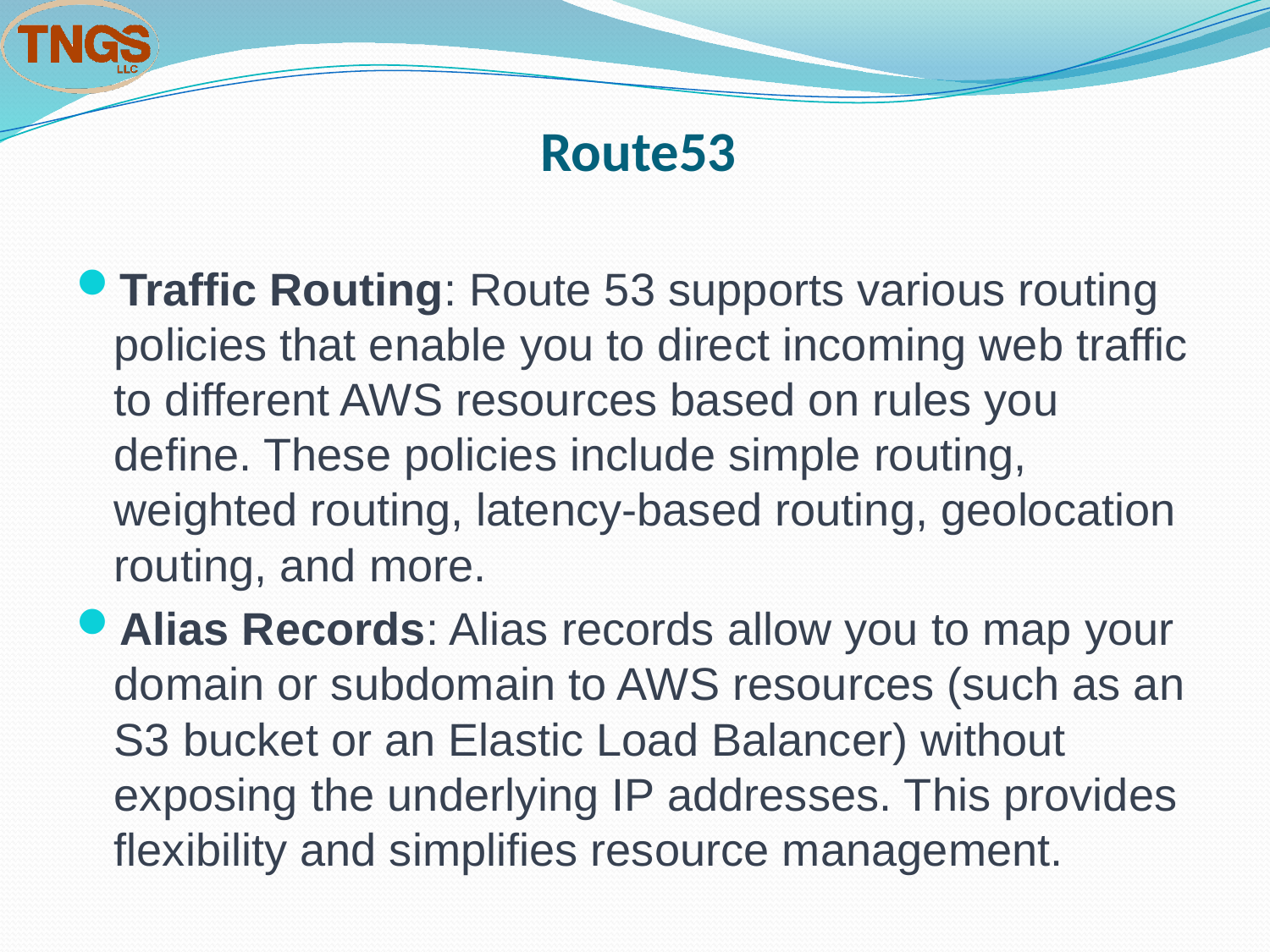

# Route53
Traffic Routing: Route 53 supports various routing policies that enable you to direct incoming web traffic to different AWS resources based on rules you define. These policies include simple routing, weighted routing, latency-based routing, geolocation routing, and more.
Alias Records: Alias records allow you to map your domain or subdomain to AWS resources (such as an S3 bucket or an Elastic Load Balancer) without exposing the underlying IP addresses. This provides flexibility and simplifies resource management.